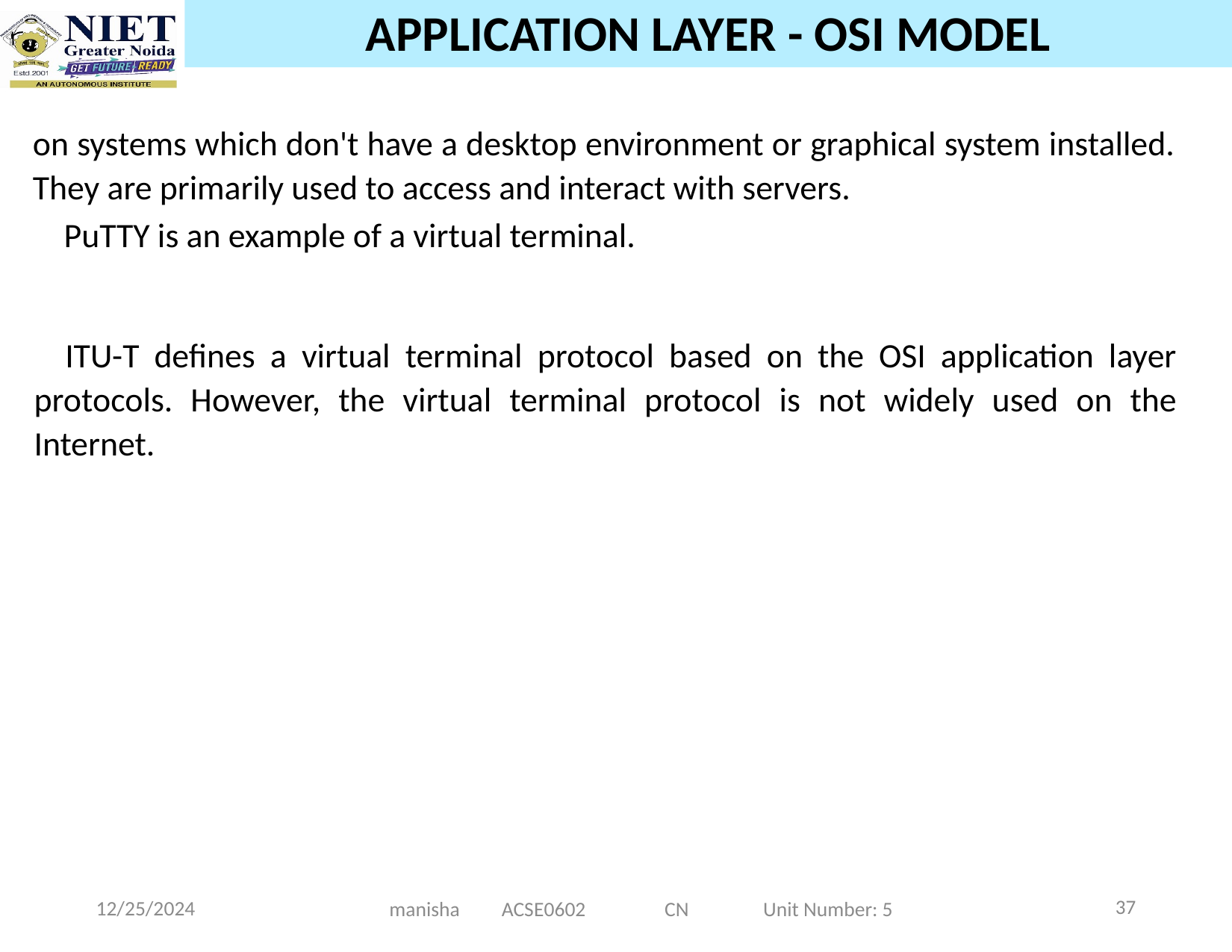

# APPLICATION LAYER - OSI MODEL
on systems which don't have a desktop environment or graphical system installed. They are primarily used to access and interact with servers.
PuTTY is an example of a virtual terminal.
ITU-T defines a virtual terminal protocol based on the OSI application layer protocols. However, the virtual terminal protocol is not widely used on the Internet.
37
12/25/2024
manisha         ACSE0602                 CN                Unit Number: 5